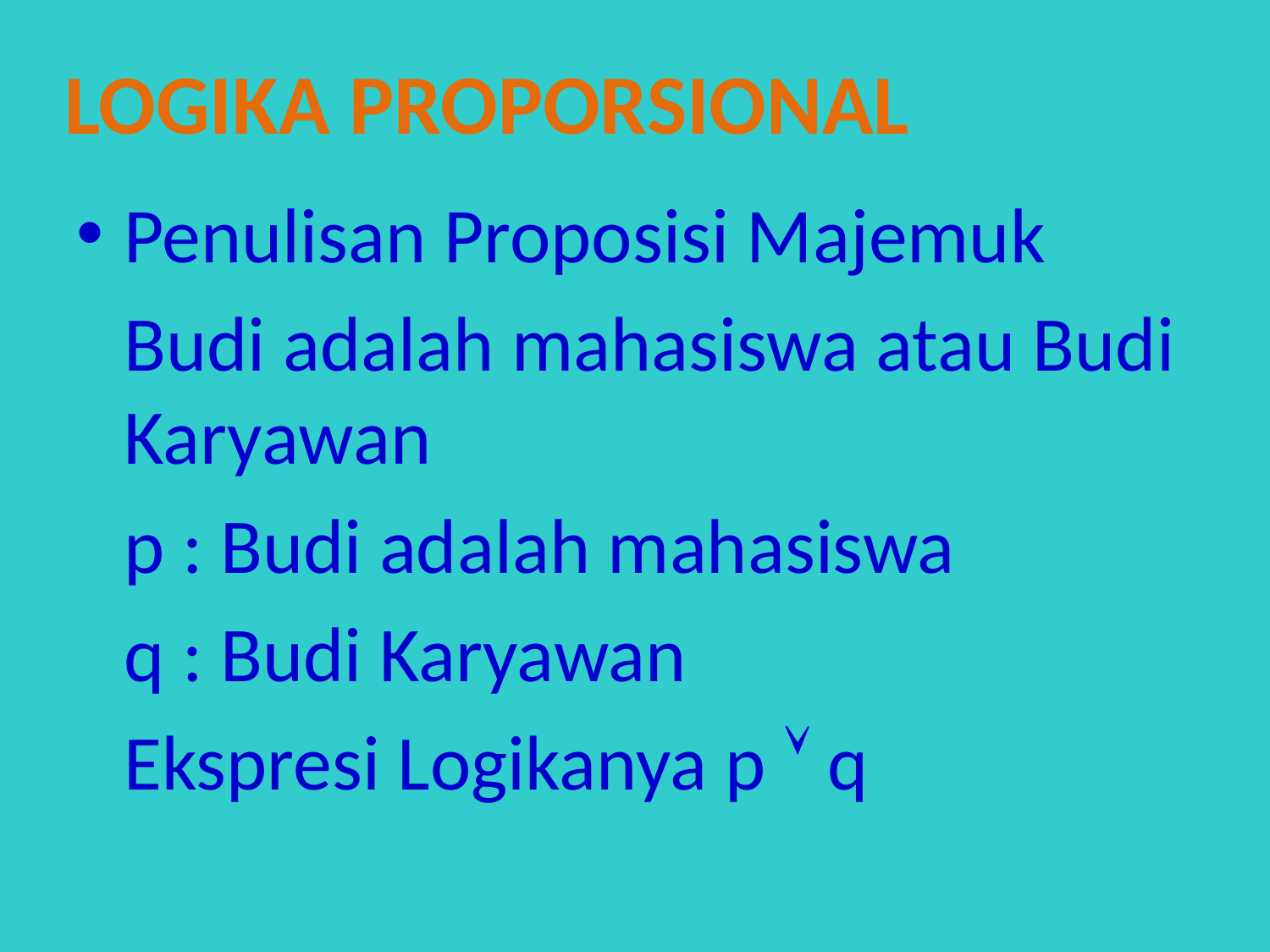

Logika Proporsional
Penulisan Proposisi Majemuk
	Budi adalah mahasiswa atau Budi Karyawan
	p : Budi adalah mahasiswa
	q : Budi Karyawan
	Ekspresi Logikanya p ∨ q